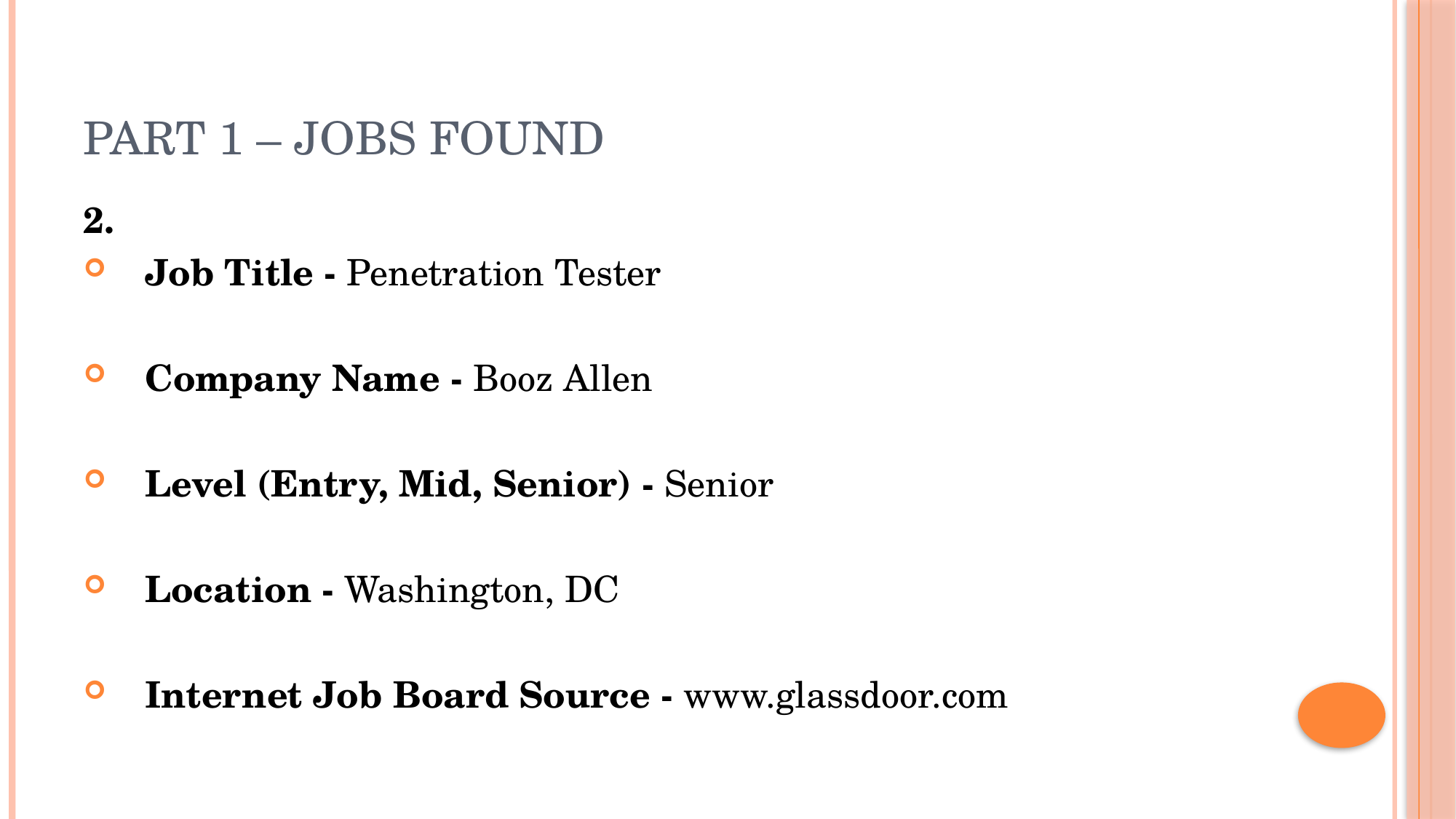

# Part 1 – Jobs Found
2.
Job Title - Penetration Tester

Company Name - Booz Allen

Level (Entry, Mid, Senior) - Senior

Location - Washington, DC

Internet Job Board Source - www.glassdoor.com